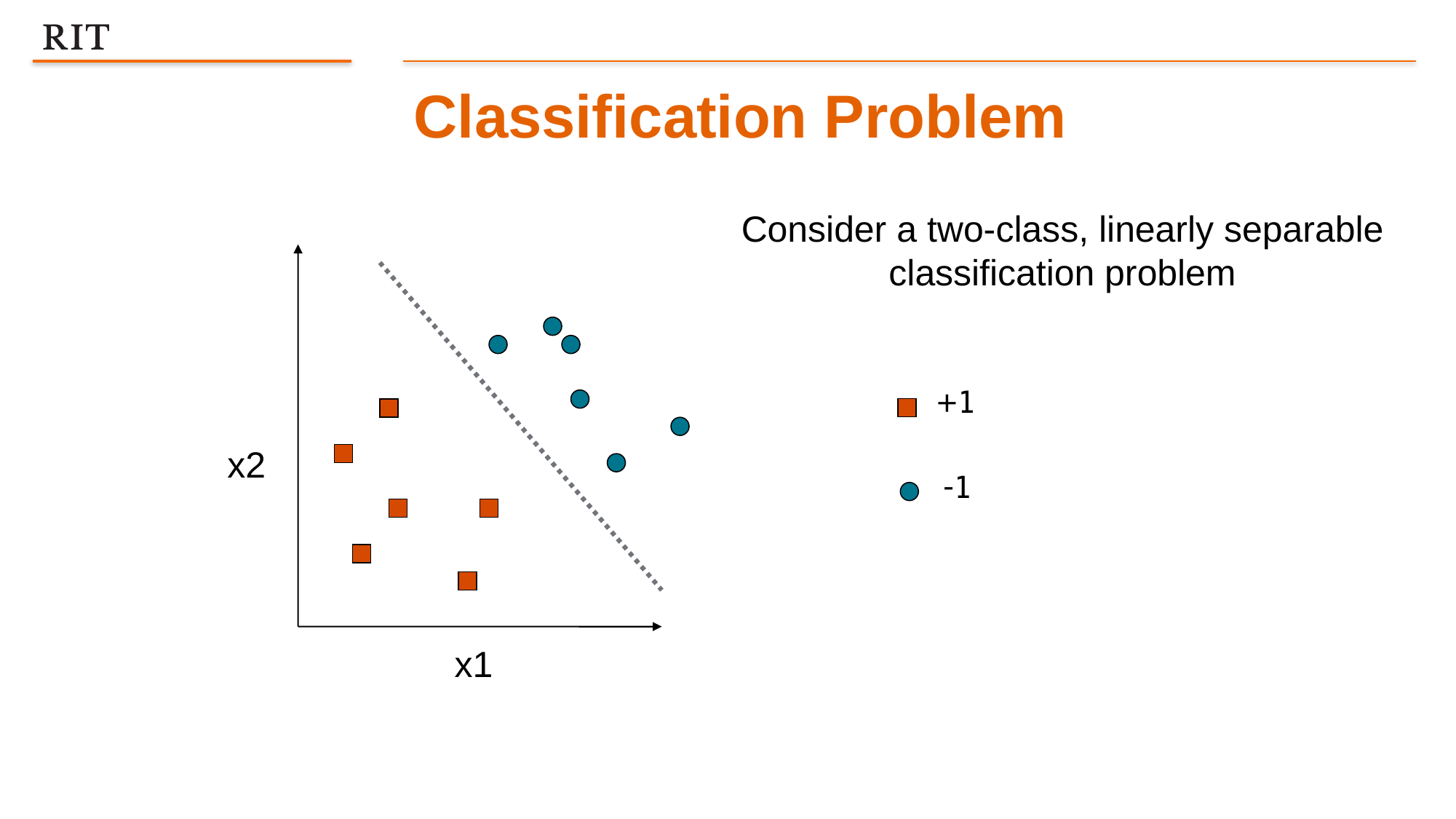

Classification Problem
Consider a two-class, linearly separable classification problem

+1

-1

x2

x1